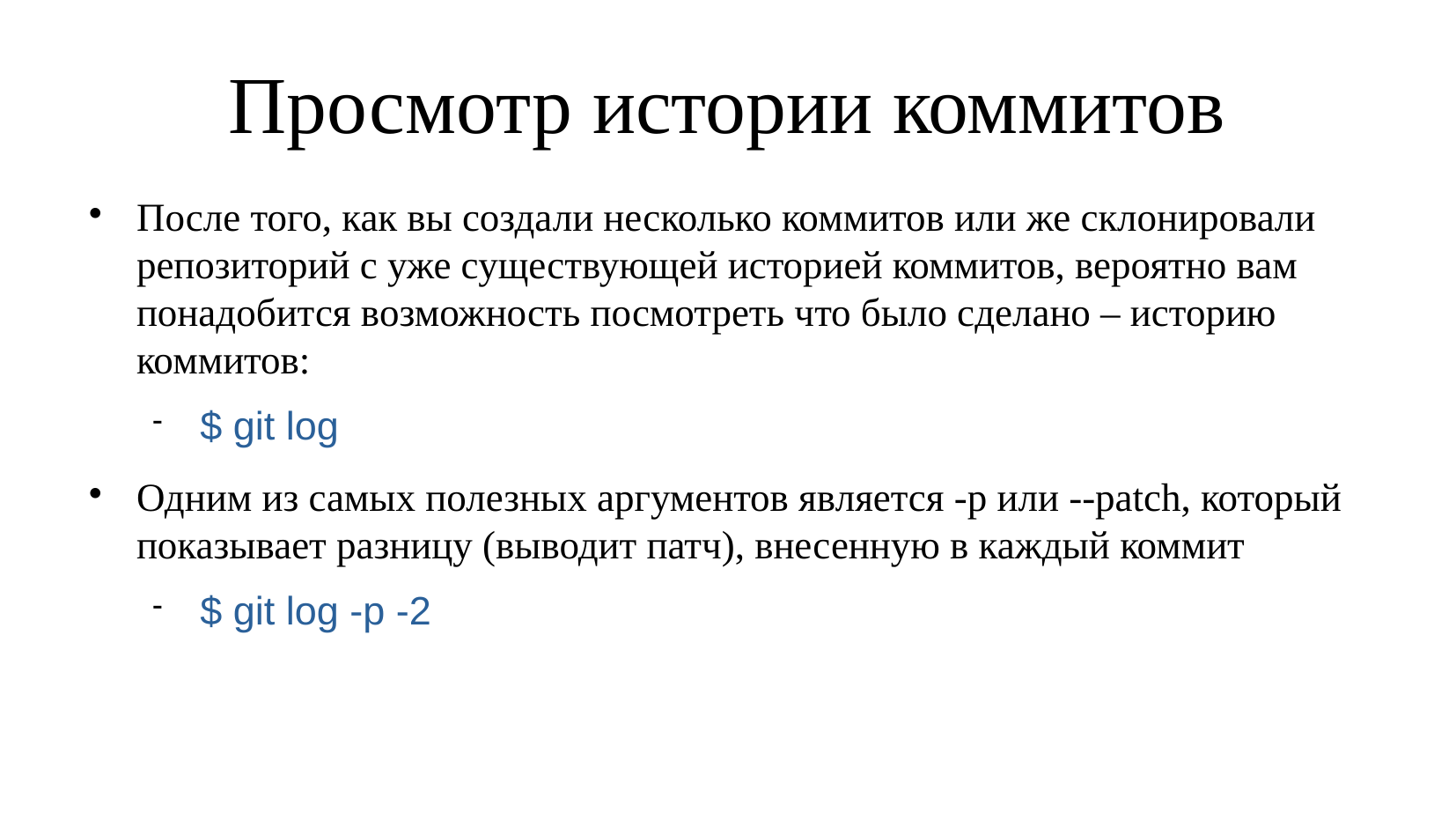

Просмотр истории коммитов
После того, как вы создали несколько коммитов или же склонировали репозиторий с уже существующей историей коммитов, вероятно вам понадобится возможность посмотреть что было сделано – историю коммитов:
$ git log
Одним из самых полезных аргументов является -p или --patch, который показывает разницу (выводит патч), внесенную в каждый коммит
$ git log -p -2